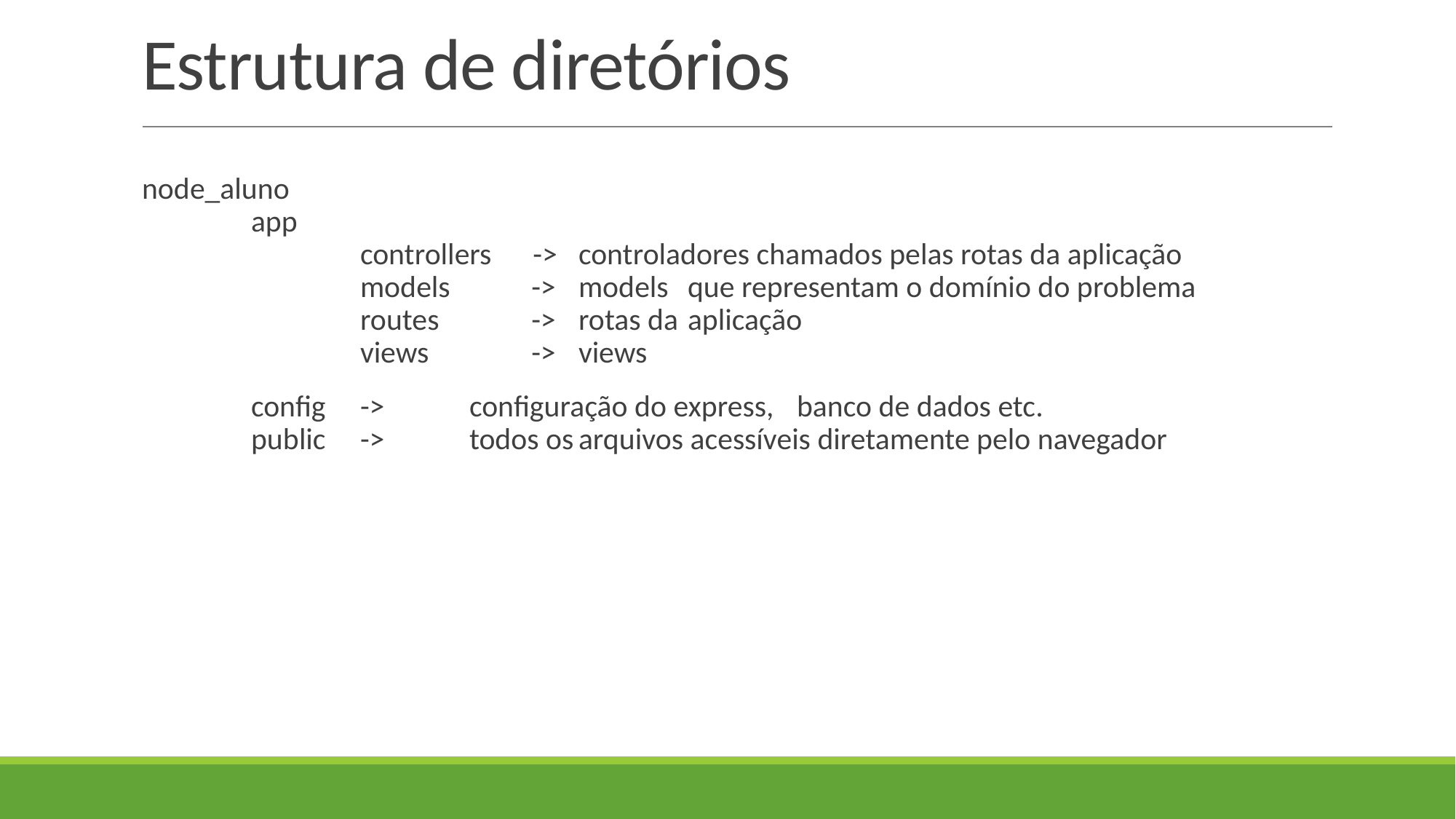

# Estrutura de diretórios
node_aluno
	app
		controllers      ->	controladores chamados pelas rotas da aplicação
		models	         ->	models	que representam o domínio do problema
		routes	         ->	rotas da	aplicação
		views	         ->	views
	config	->	configuração do express,	banco de dados etc.
	public	->	todos os	arquivos acessíveis diretamente pelo navegador